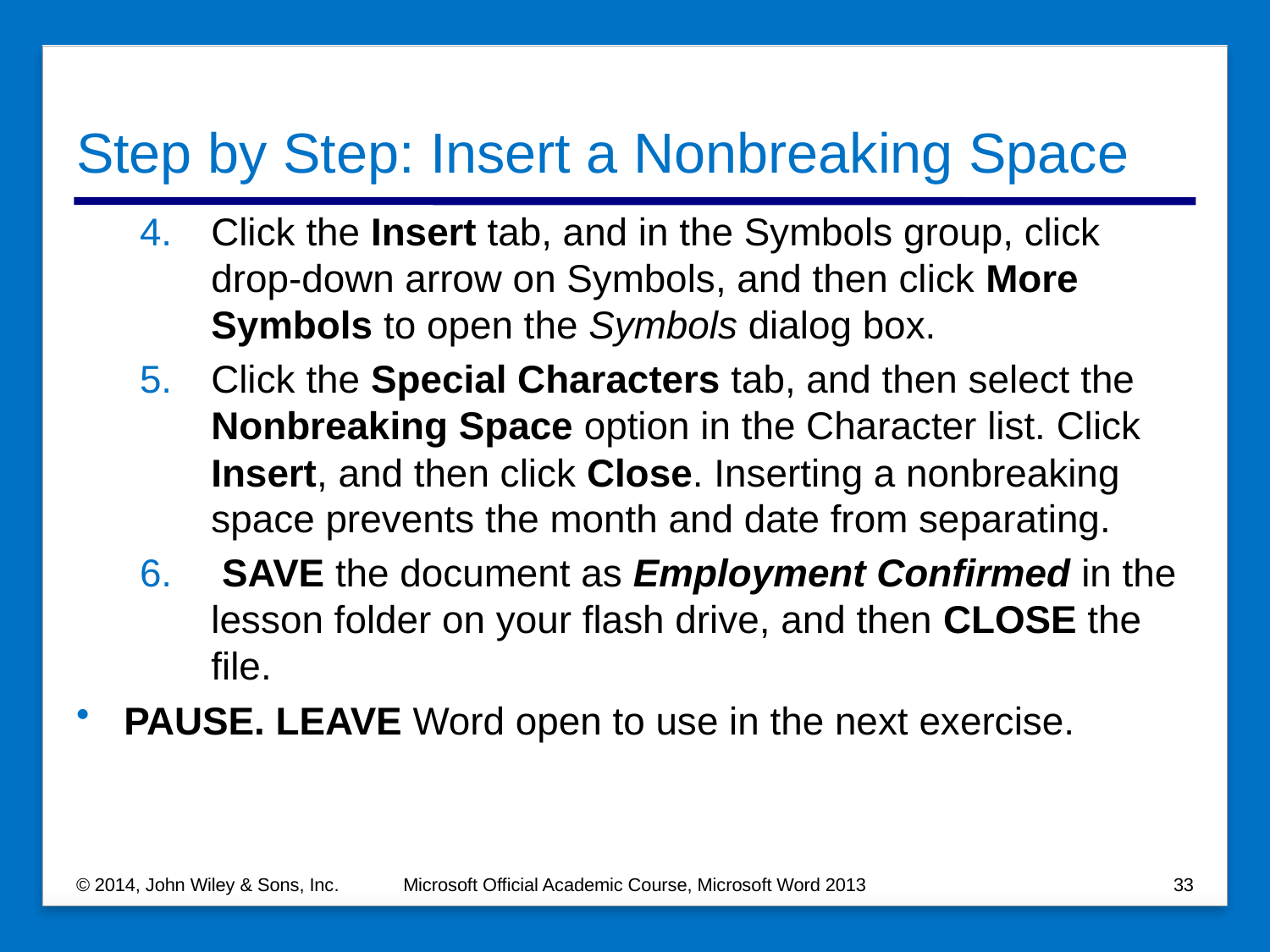

# Step by Step: Insert a Nonbreaking Space
Click the Insert tab, and in the Symbols group, click drop-down arrow on Symbols, and then click More Symbols to open the Symbols dialog box.
Click the Special Characters tab, and then select the Nonbreaking Space option in the Character list. Click Insert, and then click Close. Inserting a nonbreaking space prevents the month and date from separating.
 SAVE the document as Employment Confirmed in the lesson folder on your flash drive, and then CLOSE the file.
PAUSE. LEAVE Word open to use in the next exercise.
© 2014, John Wiley & Sons, Inc.
Microsoft Official Academic Course, Microsoft Word 2013
33